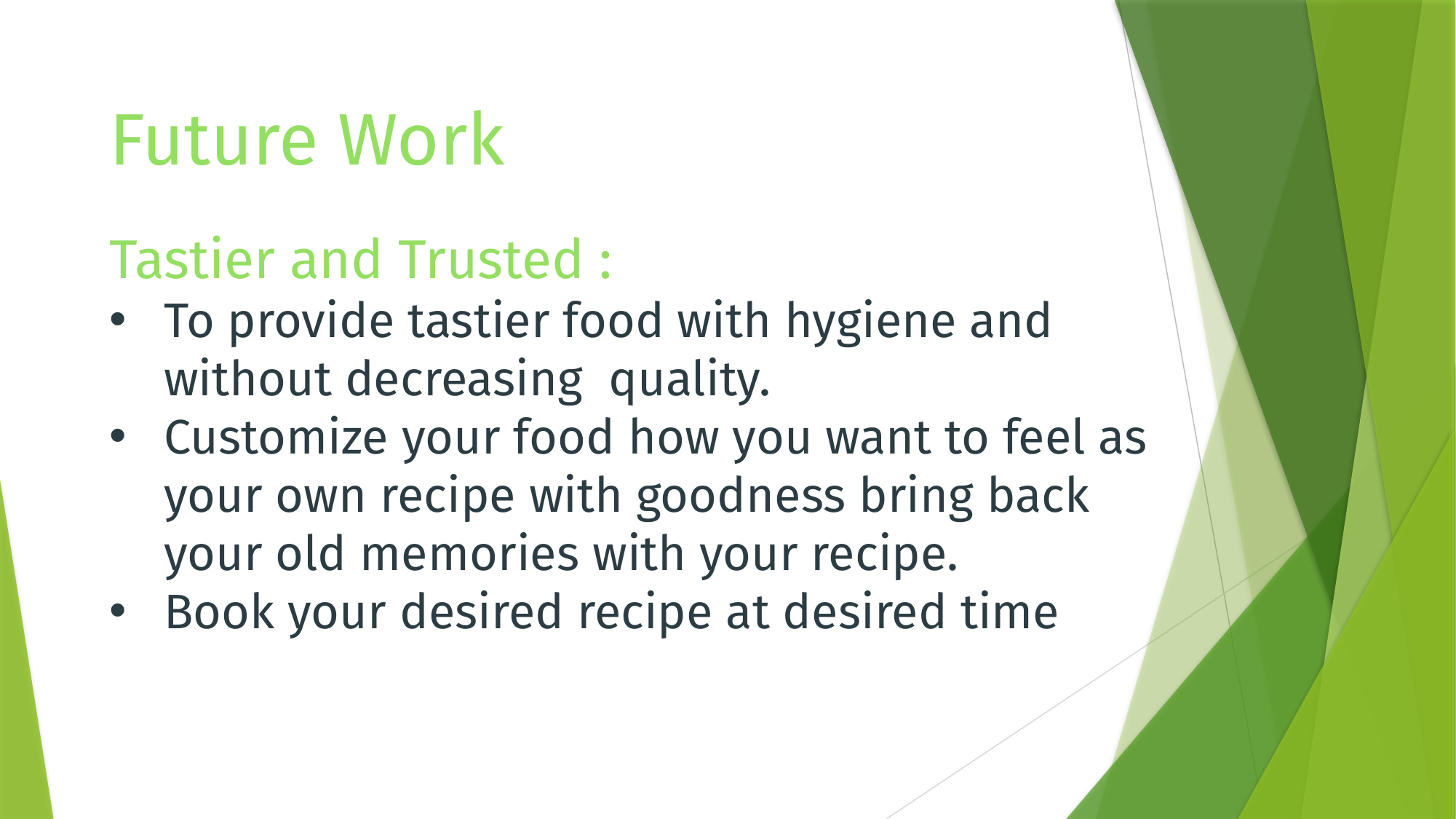

Future Work
Tastier and Trusted :
To provide tastier food with hygiene and without decreasing  quality.
Customize your food how you want to feel as your own recipe with goodness bring back your old memories with your recipe.
Book your desired recipe at desired time